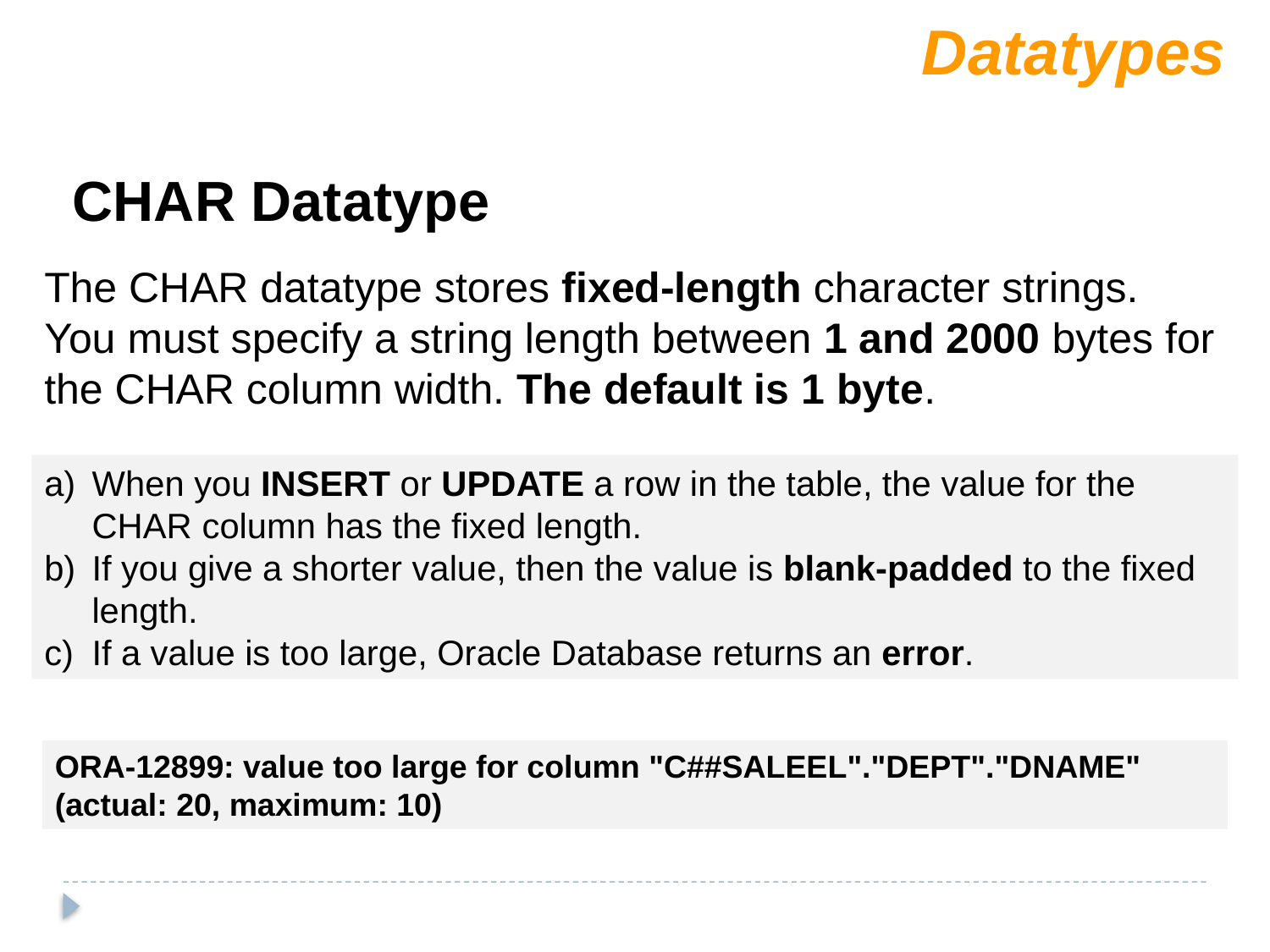

Datatypes
CHAR Datatype
The CHAR datatype stores fixed-length character strings. You must specify a string length between 1 and 2000 bytes for the CHAR column width. The default is 1 byte.

When you INSERT or UPDATE a row in the table, the value for the CHAR column has the fixed length.
If you give a shorter value, then the value is blank-padded to the fixed length.
If a value is too large, Oracle Database returns an error.
ORA-12899: value too large for column "C##SALEEL"."DEPT"."DNAME" (actual: 20, maximum: 10)